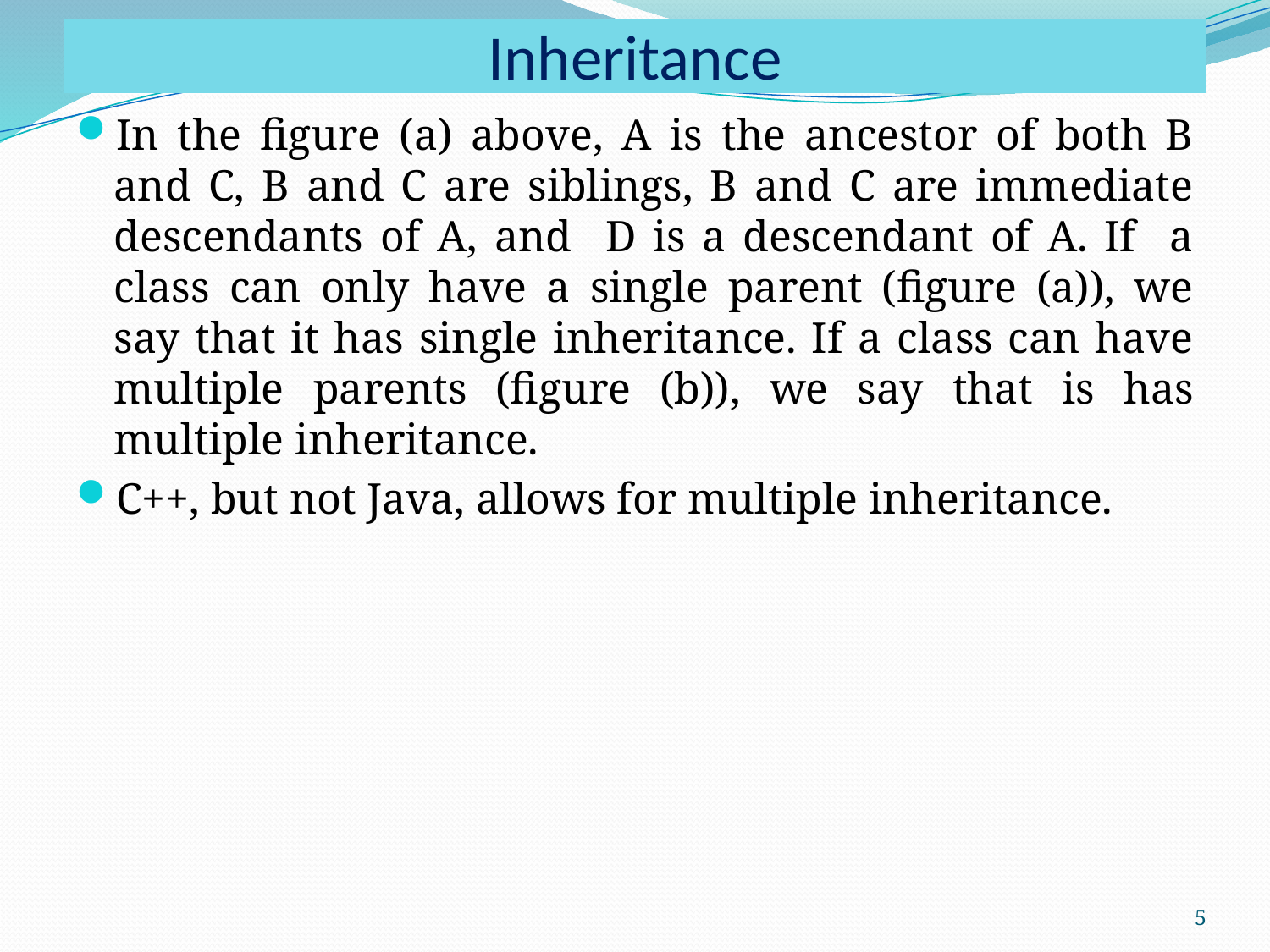

# Inheritance
In the figure (a) above, A is the ancestor of both B and C, B and C are siblings, B and C are immediate descendants of A, and  D is a descendant of A. If  a class can only have a single parent (figure (a)), we say that it has single inheritance. If a class can have multiple parents (figure (b)), we say that is has multiple inheritance.
C++, but not Java, allows for multiple inheritance.
5